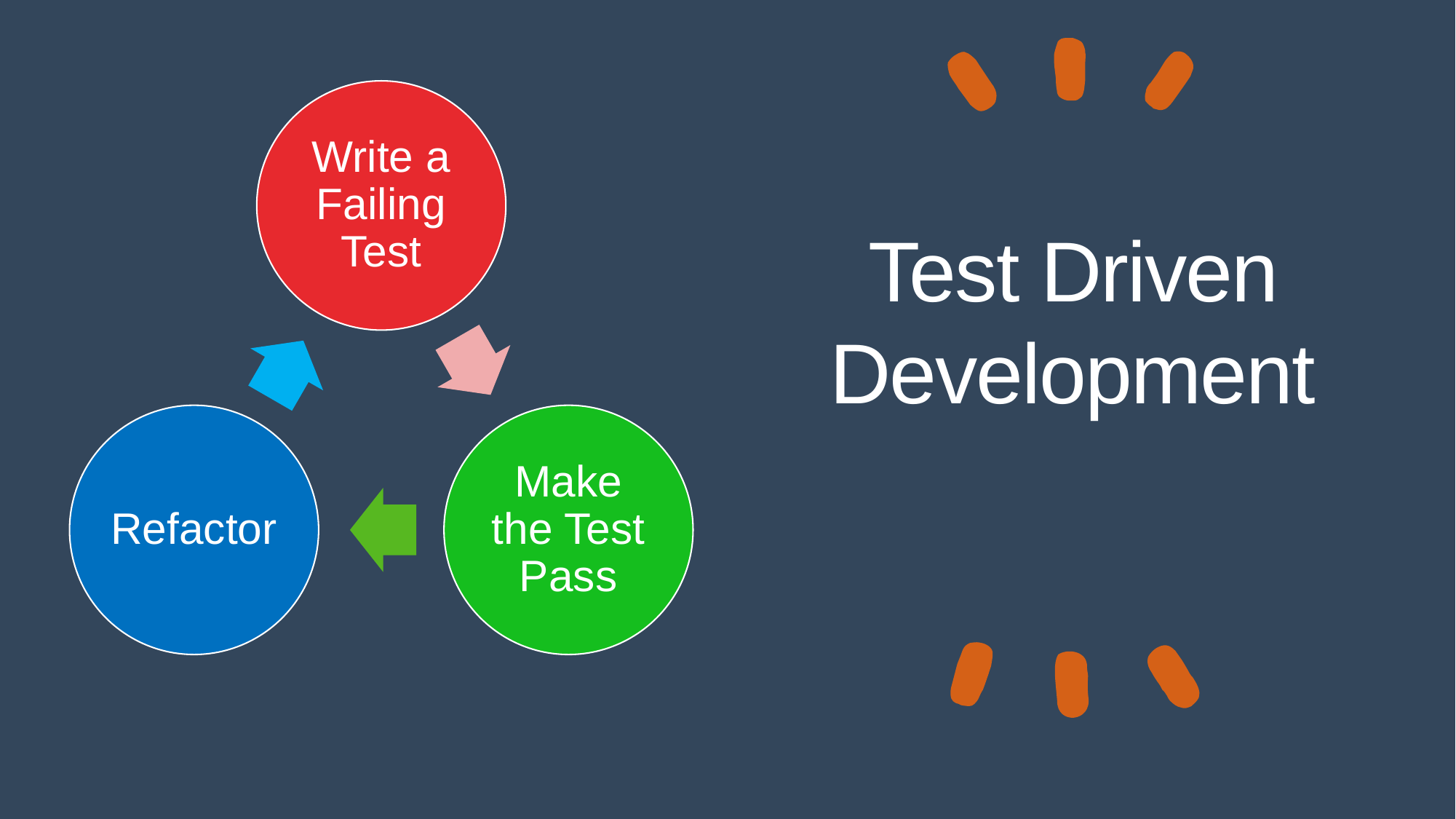

Write a Failing Test

Make the Test Pass

Refactor

# Test Driven Development